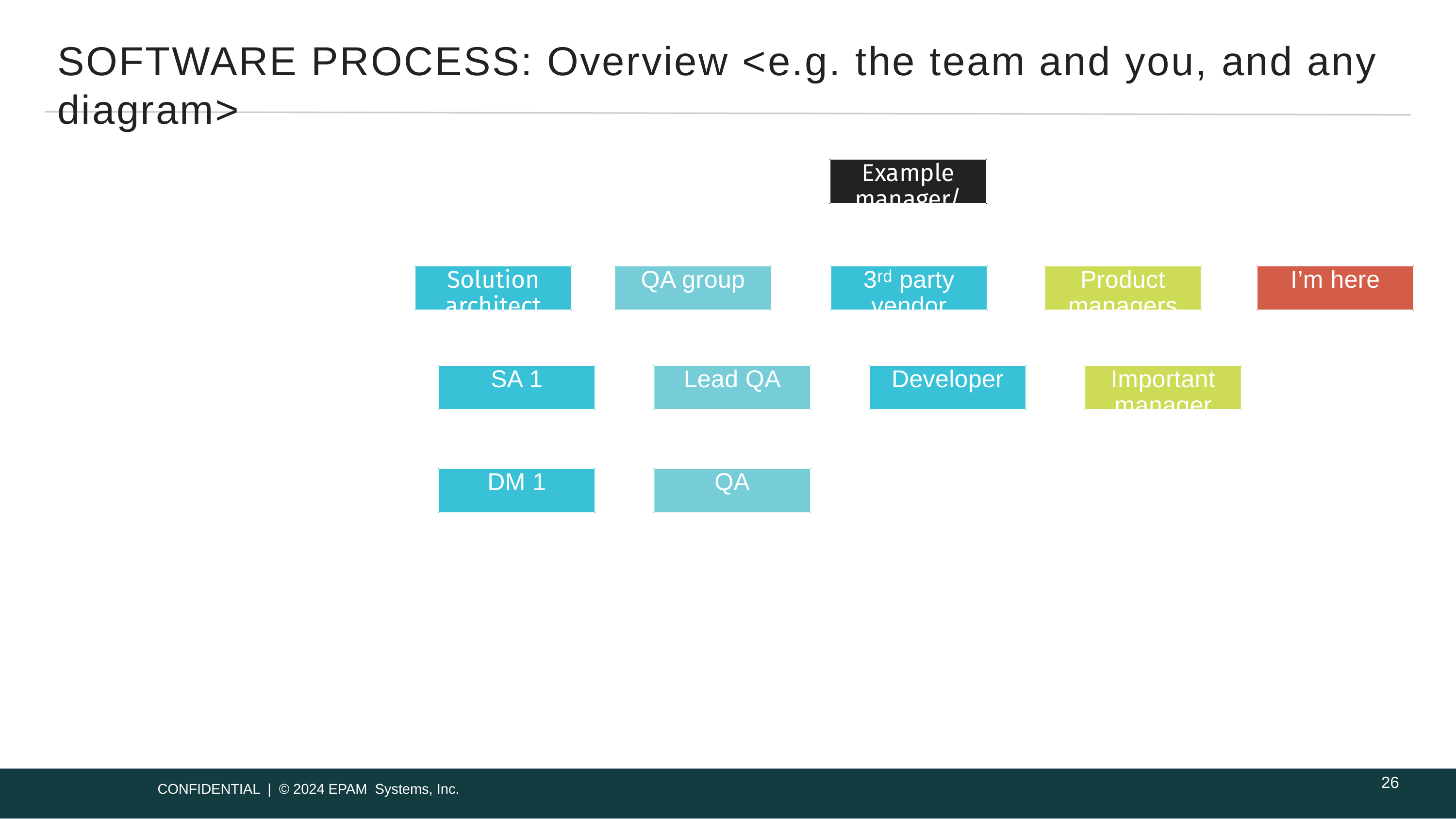

SOFTWARE PROCESS: Overview <e.g. the team and you, and any diagram>

Example manager/ customer

Solution architect group
QA group
3ʳᵈ party vendor developers
Product managers
I’m here

SA 1
Lead QA
Developer
Important manager

DM 1
QA

26
CONFIDENTIAL  |  © 2024 EPAM  Systems, Inc.